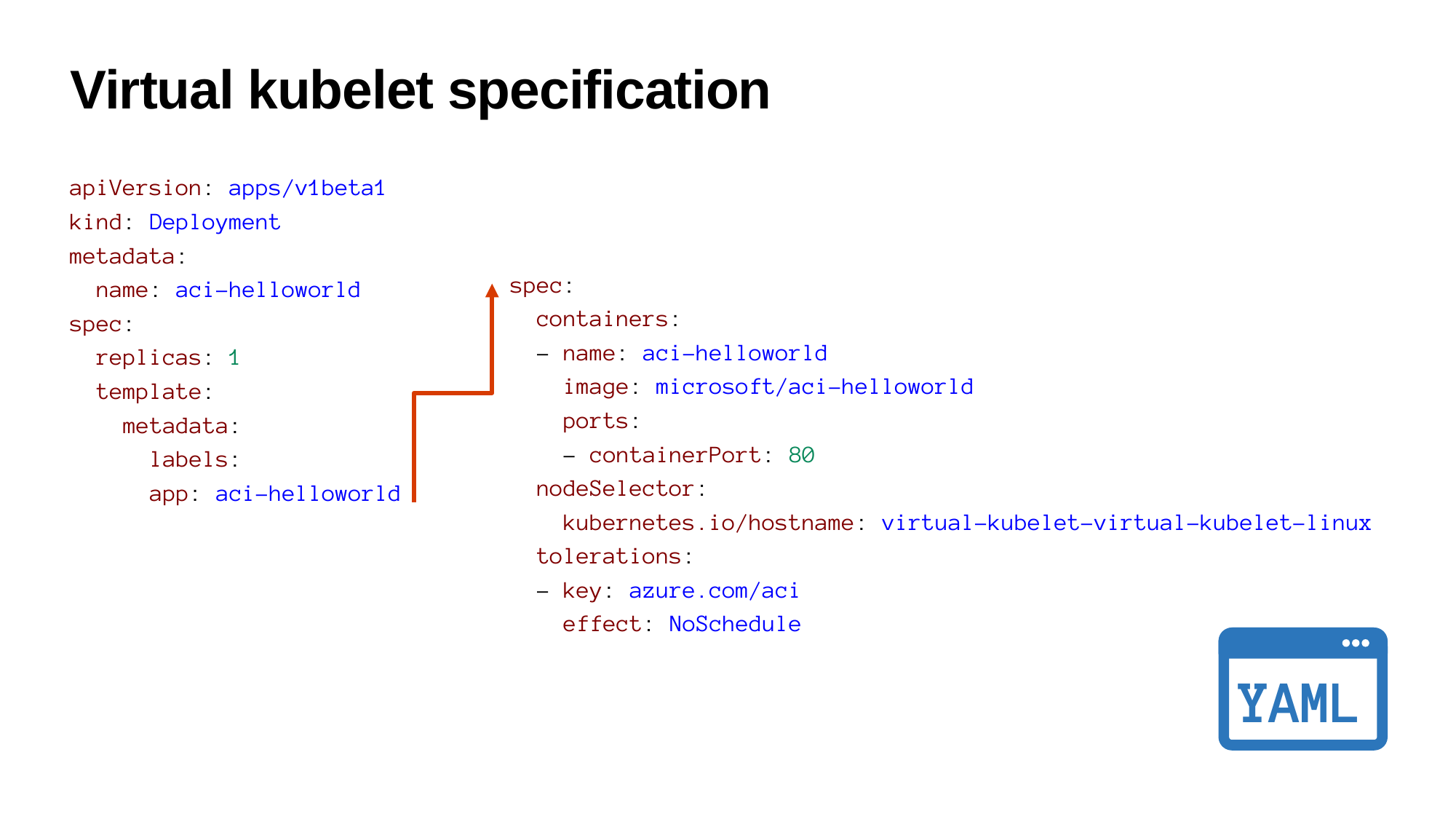

# Virtual kubelet specification
apiVersion: apps/v1beta1
kind: Deployment
metadata:
  name: aci-helloworld
spec:
  replicas: 1
  template:
    metadata:
      labels:
      app: aci-helloworld
spec:
  containers:
  - name: aci-helloworld
    image: microsoft/aci-helloworld
    ports:
    - containerPort: 80
  nodeSelector:
    kubernetes.io/hostname: virtual-kubelet-virtual-kubelet-linux
  tolerations:
  - key: azure.com/aci
    effect: NoSchedule